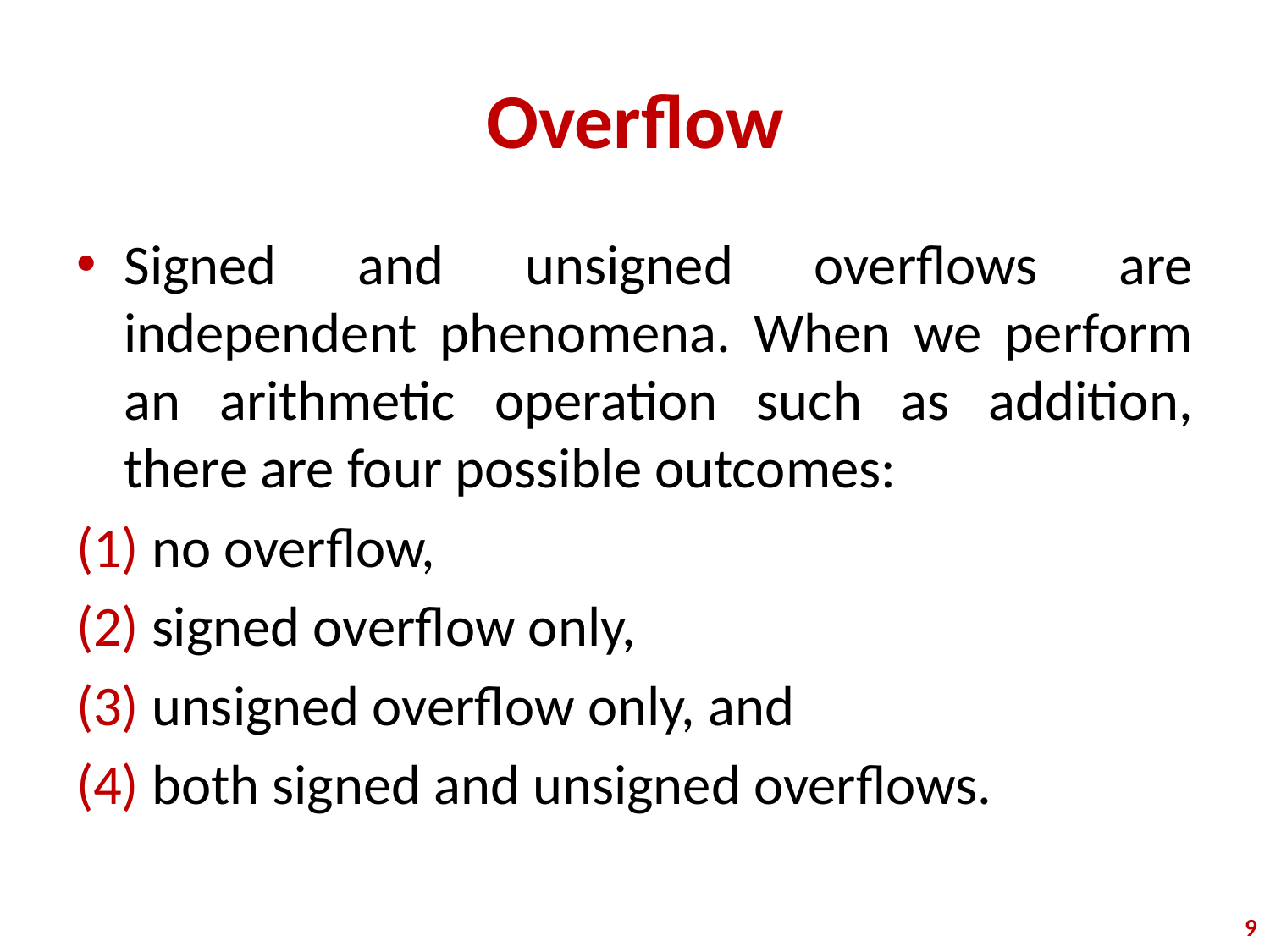

# Overflow
Signed and unsigned overflows are independent phenomena. When we perform an arithmetic operation such as addition, there are four possible outcomes:
(1) no overflow,
(2) signed overflow only,
(3) unsigned overflow only, and
(4) both signed and unsigned overflows.
9